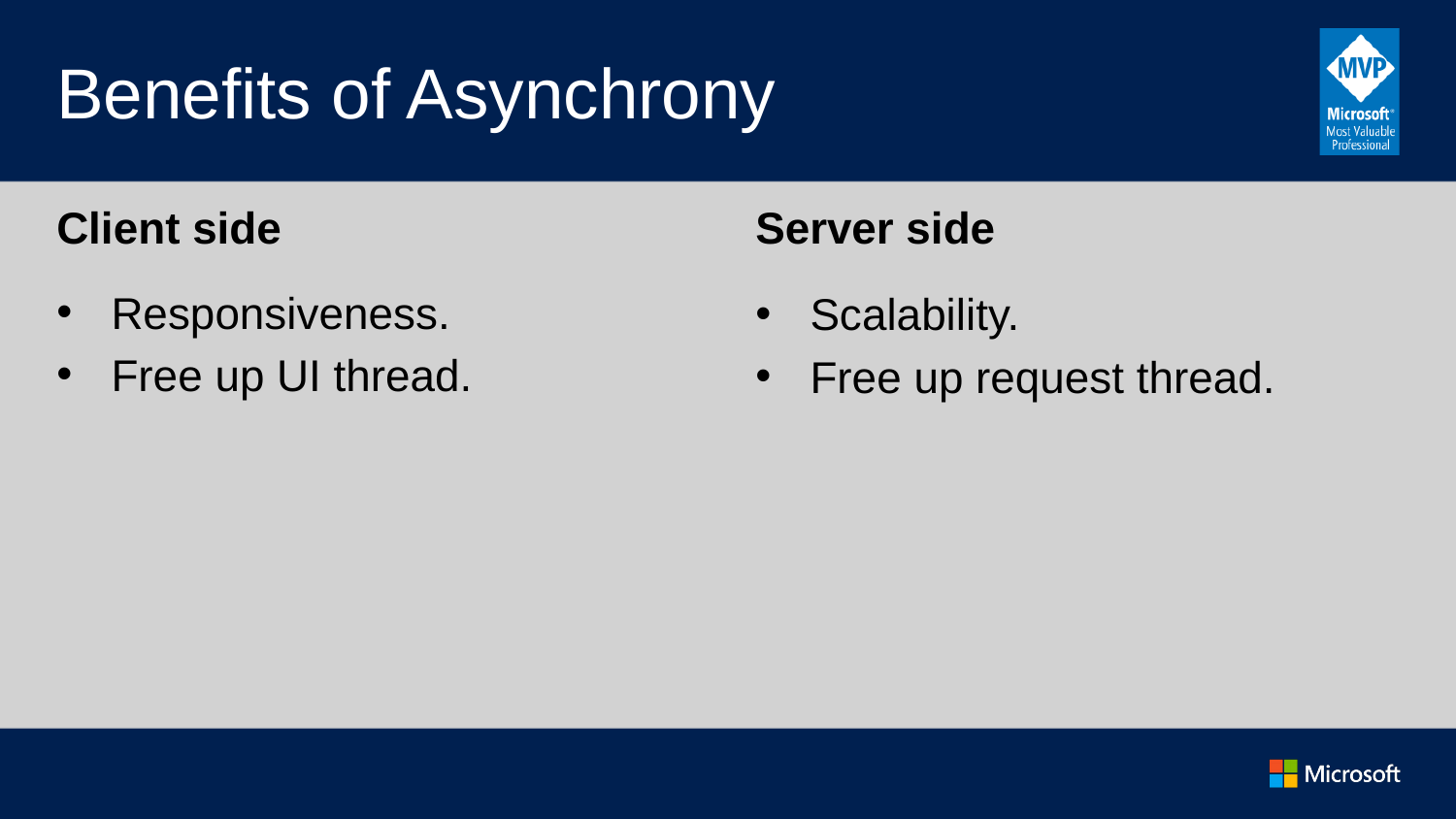

# Benefits of Asynchrony
Client side
Server side
Responsiveness.
Free up UI thread.
Scalability.
Free up request thread.